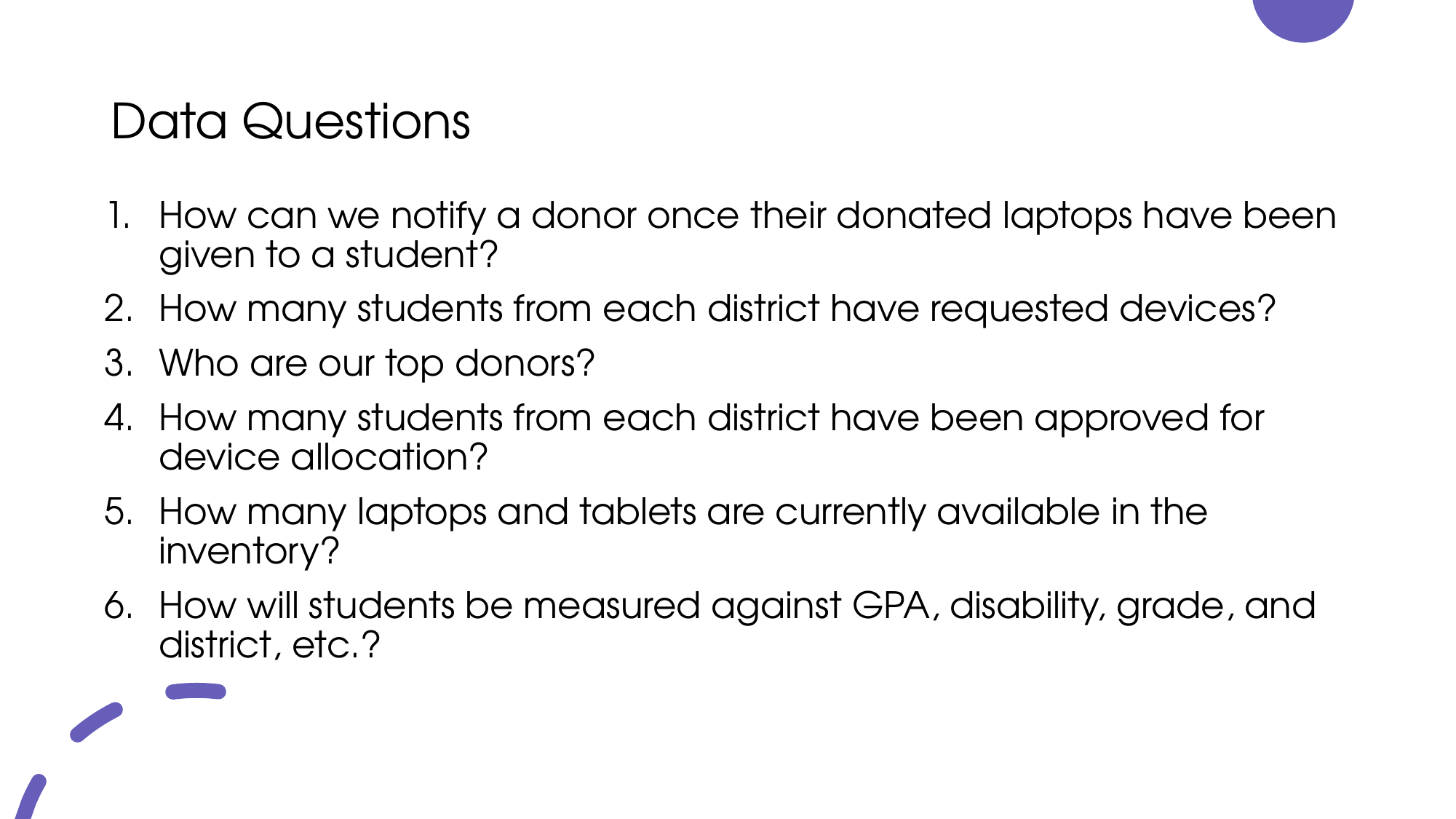

# Data Questions
How can we notify a donor once their donated laptops have been given to a student?
How many students from each district have requested devices?
Who are our top donors?
How many students from each district have been approved for device allocation?
How many laptops and tablets are currently available in the inventory?
How will students be measured against GPA, disability, grade, and district, etc.?